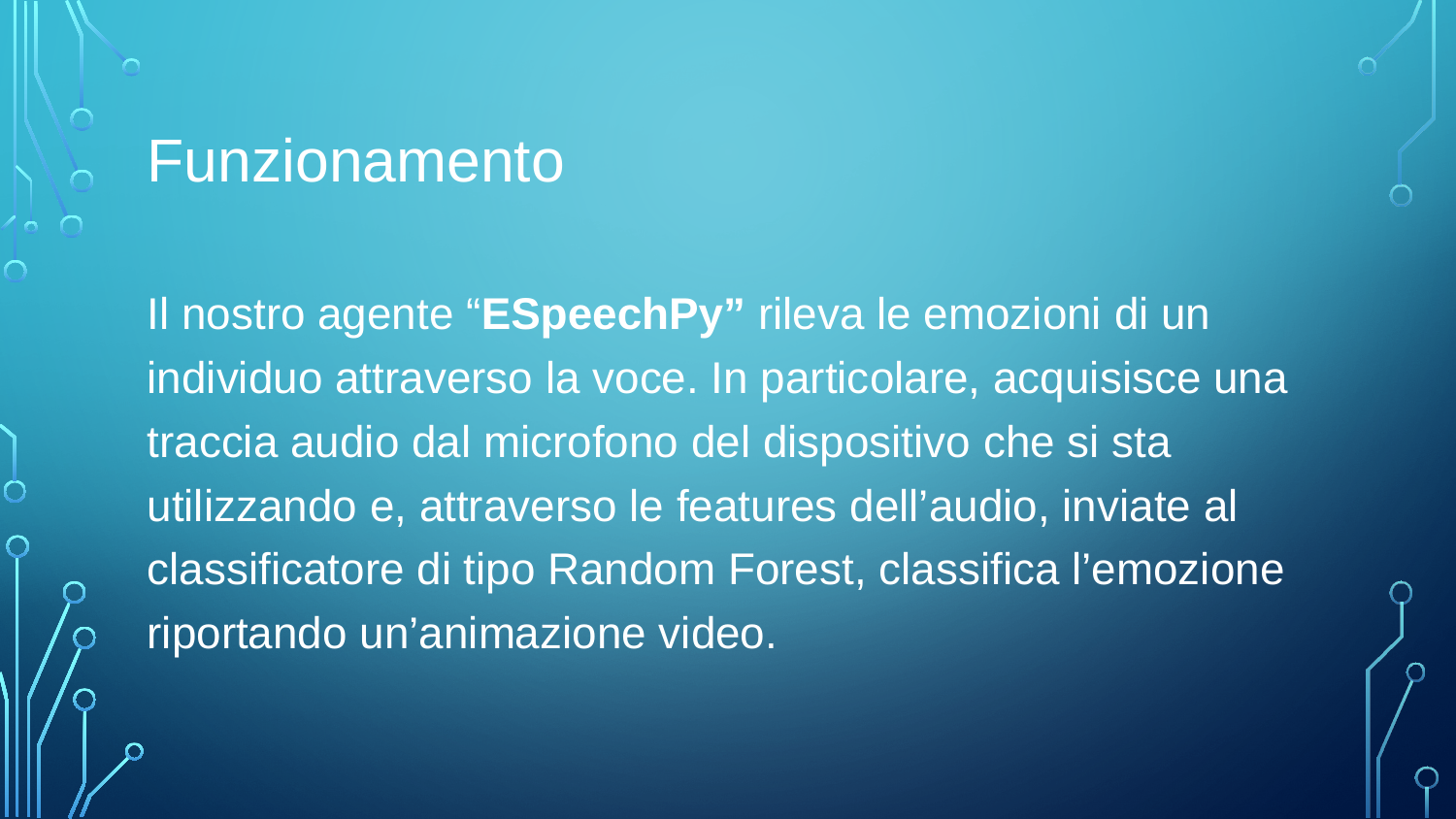

# Funzionamento
Il nostro agente “ESpeechPy” rileva le emozioni di un individuo attraverso la voce. In particolare, acquisisce una traccia audio dal microfono del dispositivo che si sta utilizzando e, attraverso le features dell’audio, inviate al classificatore di tipo Random Forest, classifica l’emozione riportando un’animazione video.